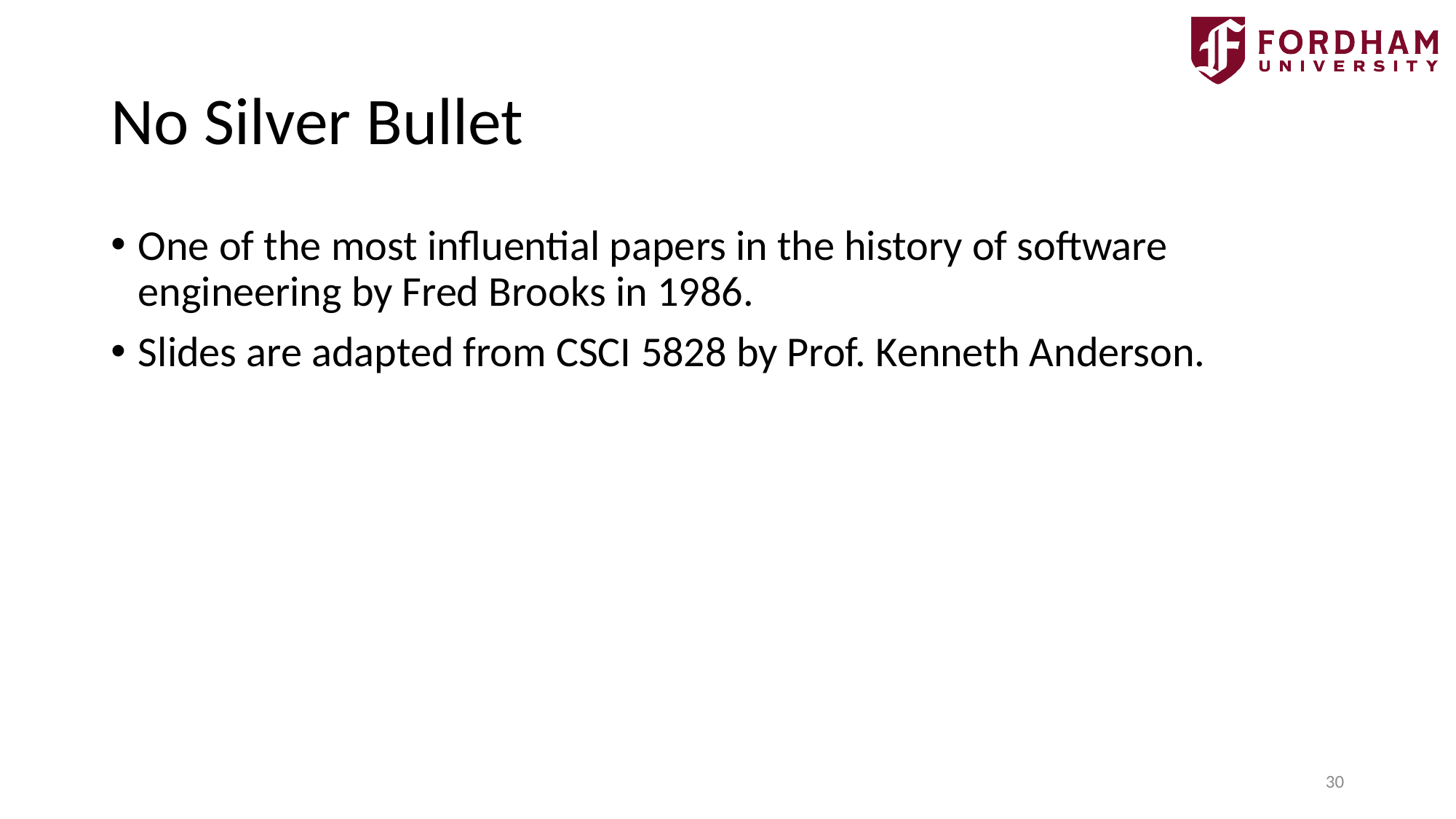

# No Silver Bullet
One of the most influential papers in the history of software engineering by Fred Brooks in 1986.
Slides are adapted from CSCI 5828 by Prof. Kenneth Anderson.

30